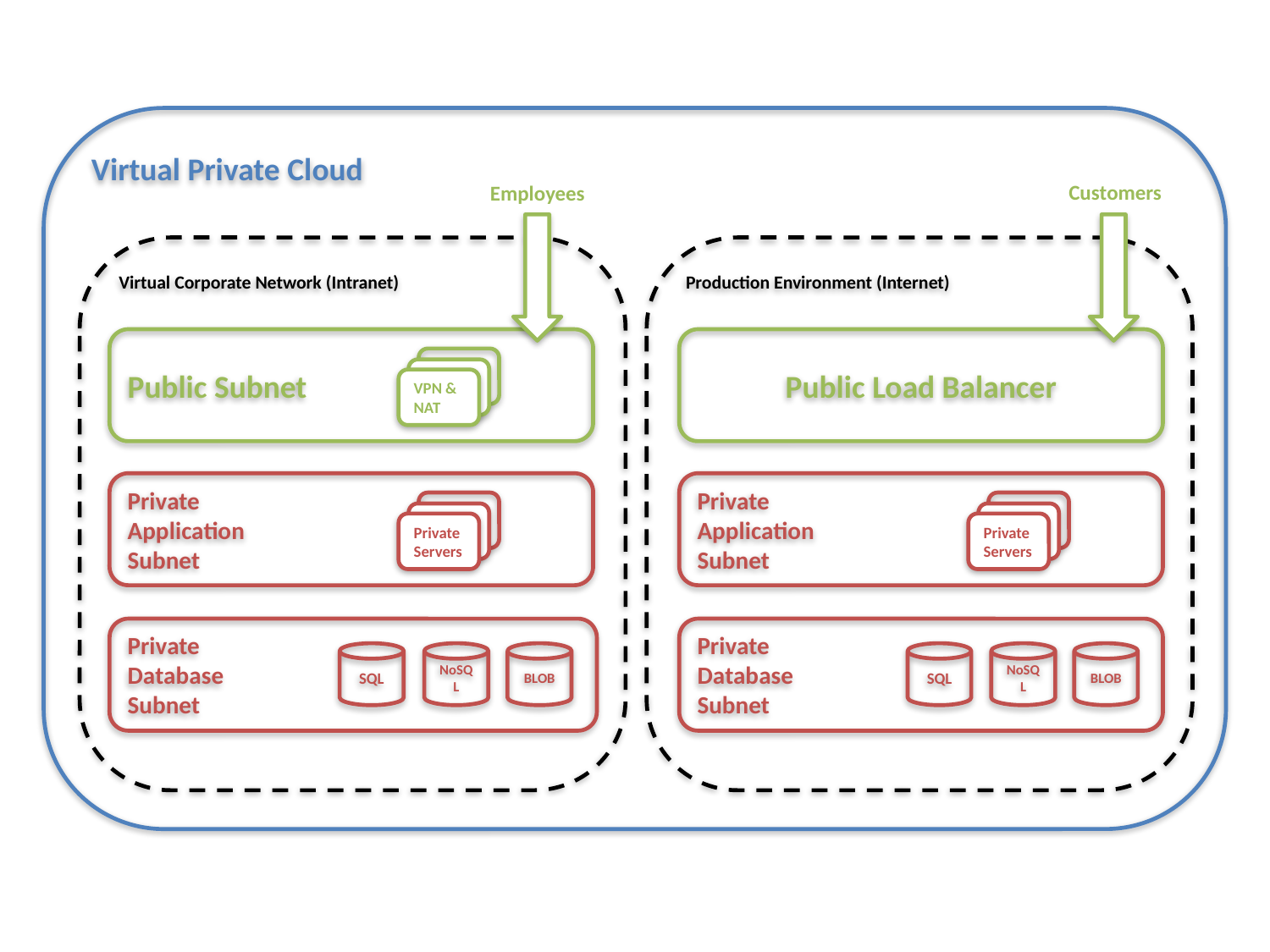

Virtual Private Cloud
Customers
Employees

Virtual Corporate Network (Intranet)
Production Environment (Internet)
Public Subnet

VPN &
NAT
Public Load Balancer
Private
Application
Subnet

Private Servers
Private
Application
Subnet

Private
Servers
Private
Database
Subnet
SQL
NoSQL
BLOB
Private
Database
Subnet
SQL
BLOB
NoSQL